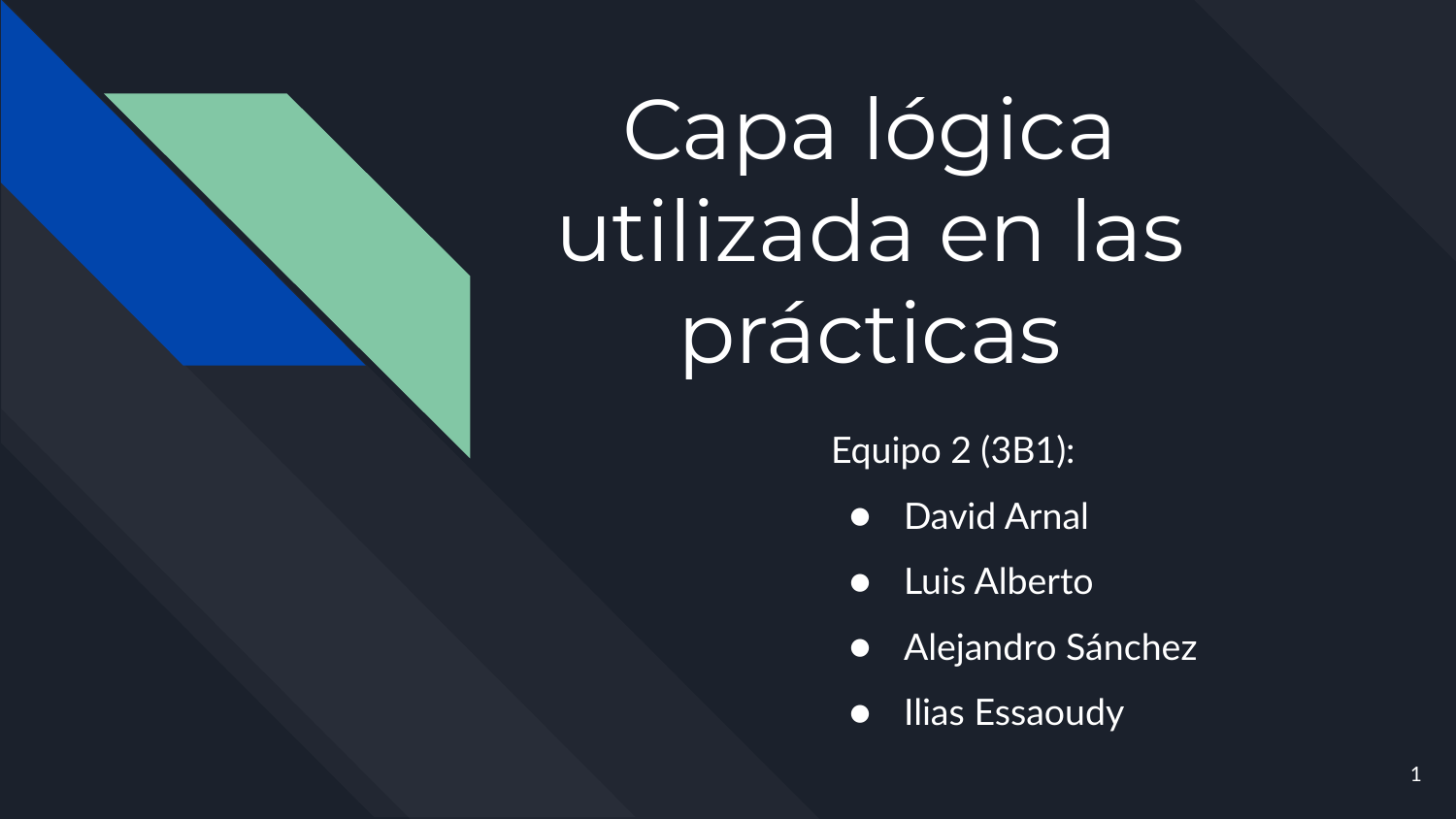

# Capa lógica utilizada en las prácticas
Equipo 2 (3B1):
David Arnal
Luis Alberto
Alejandro Sánchez
Ilias Essaoudy
1